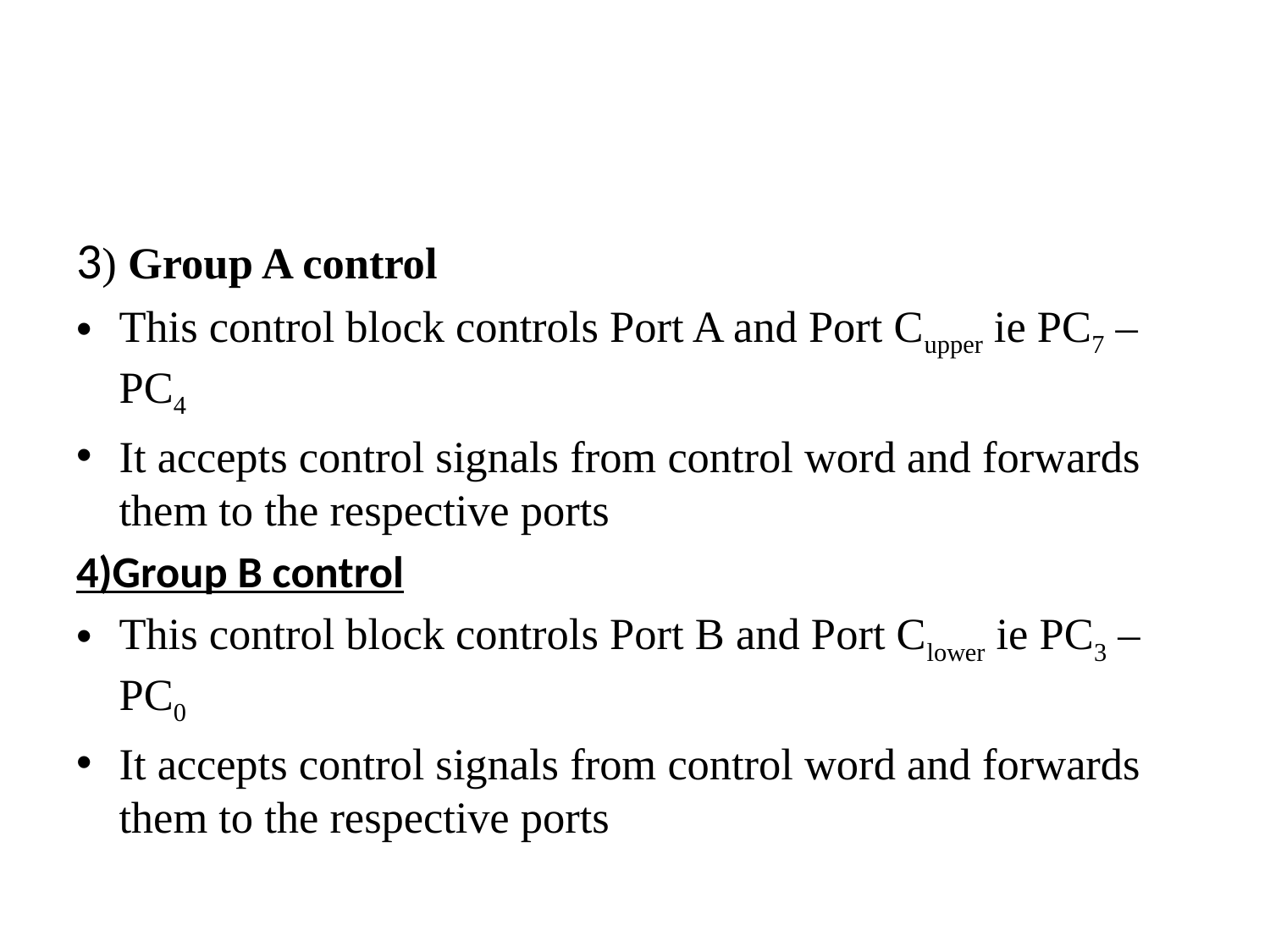

#
3) Group A control
This control block controls Port A and Port Cupper ie PC7 –PC4
It accepts control signals from control word and forwards them to the respective ports
4)Group B control
This control block controls Port B and Port Clower ie PC3 –PC0
It accepts control signals from control word and forwards them to the respective ports